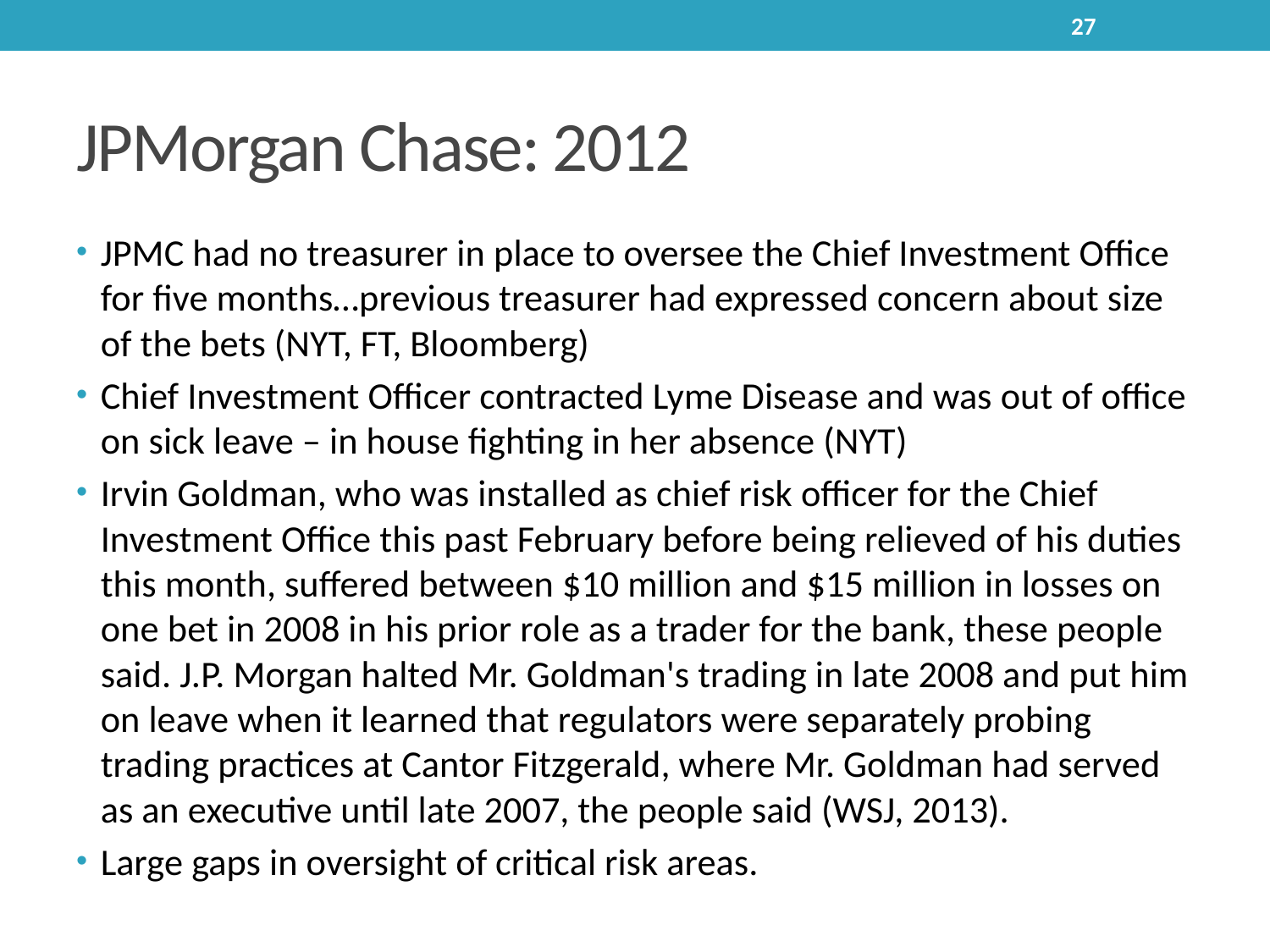

27
# JPMorgan Chase: 2012
JPMC had no treasurer in place to oversee the Chief Investment Office for five months…previous treasurer had expressed concern about size of the bets (NYT, FT, Bloomberg)
Chief Investment Officer contracted Lyme Disease and was out of office on sick leave – in house fighting in her absence (NYT)
Irvin Goldman, who was installed as chief risk officer for the Chief Investment Office this past February before being relieved of his duties this month, suffered between $10 million and $15 million in losses on one bet in 2008 in his prior role as a trader for the bank, these people said. J.P. Morgan halted Mr. Goldman's trading in late 2008 and put him on leave when it learned that regulators were separately probing trading practices at Cantor Fitzgerald, where Mr. Goldman had served as an executive until late 2007, the people said (WSJ, 2013).
Large gaps in oversight of critical risk areas.